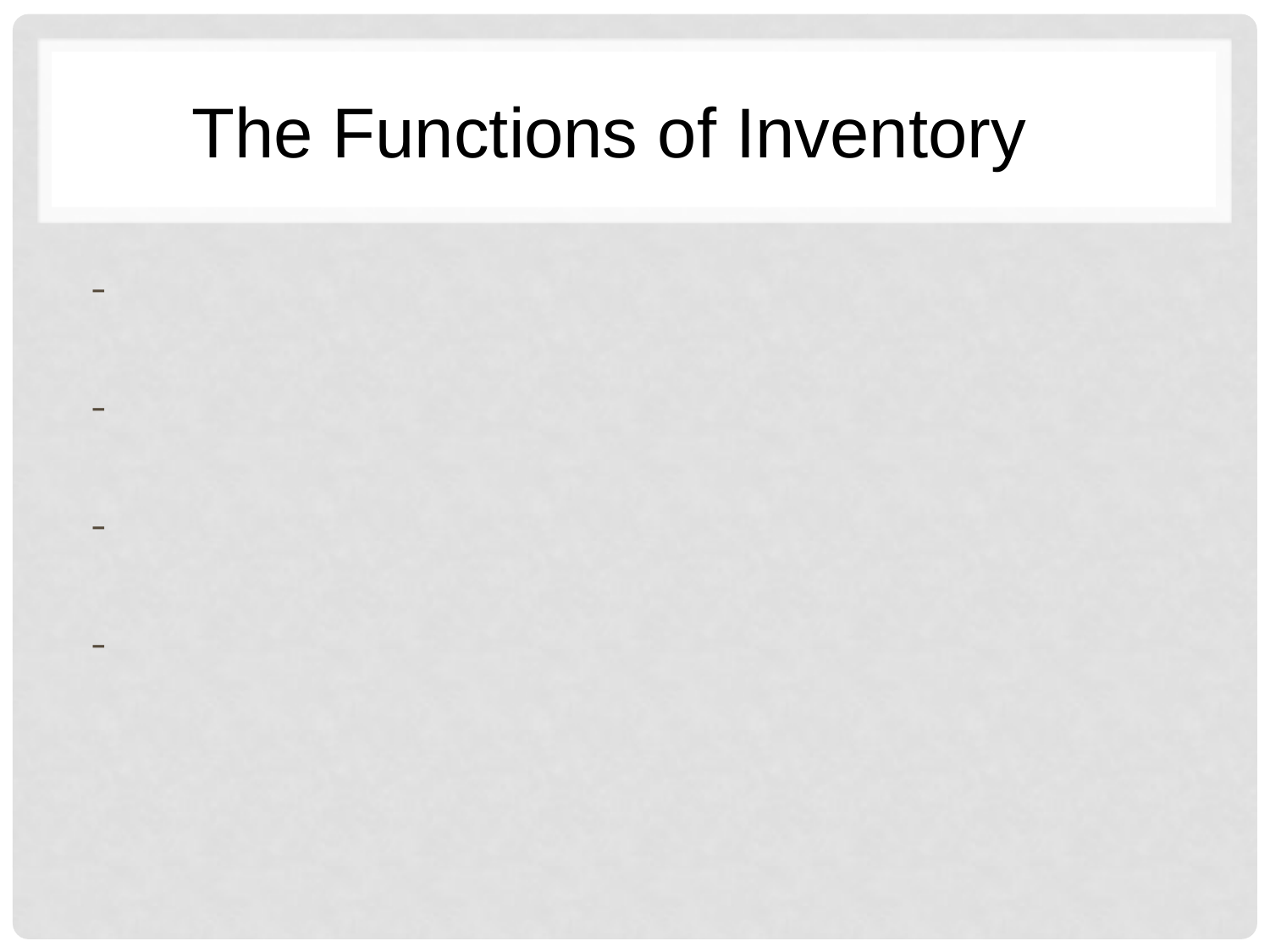

The Functions of Inventory
-

-

-

-